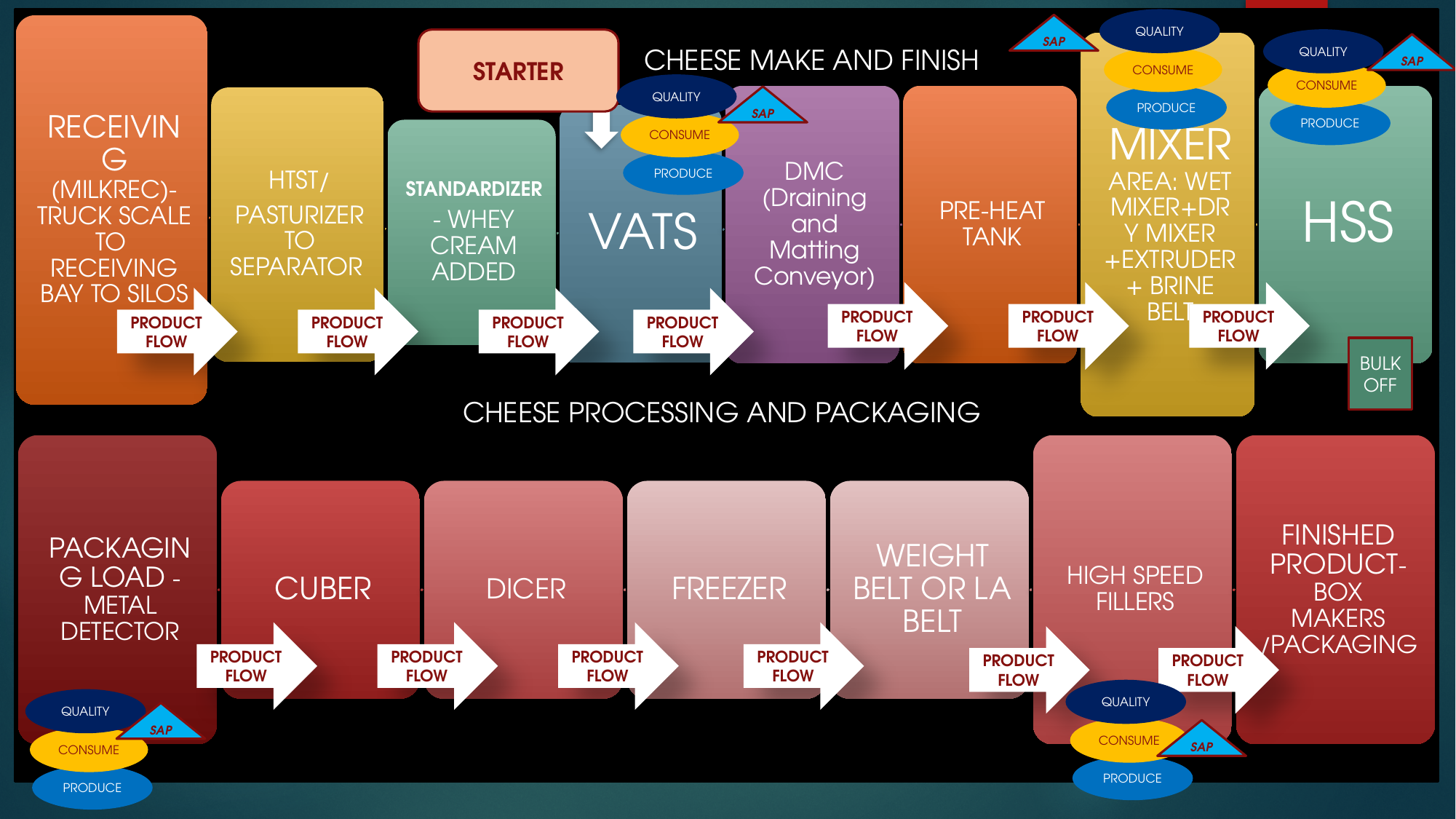

RECEIVING (MILKREC)- TRUCK SCALE TO  RECEIVING BAY TO SILOS

HTST/
PASTURIZER TO SEPARATOR

STANDARDIZER
- WHEY CREAM ADDED

VATS

DMC (Draining and Matting Conveyor)

PRE-HEAT TANK

MIXER AREA: WET MIXER+DRY MIXER +EXTRUDER + BRINE BELT

HSS

QUALITY
SAP
QUALITY
STARTER
SAP
CHEESE MAKE AND FINISH
CONSUME
CONSUME
QUALITY
PRODUCE
SAP
PRODUCE

CONSUME
PRODUCE
PRODUCT FLOW
PRODUCT FLOW
PRODUCT FLOW
PRODUCT FLOW
PRODUCT FLOW
PRODUCT FLOW
PRODUCT FLOW
BULKOFF
PACKAGING LOAD - METAL DETECTOR

CUBER

DICER

FREEZER

WEIGHT BELT OR LA BELT

HIGH SPEED FILLERS

FINISHED PRODUCT-BOX MAKERS /PACKAGING
CHEESE PROCESSING AND PACKAGING
PRODUCT FLOW
PRODUCT FLOW
PRODUCT FLOW
PRODUCT FLOW
PRODUCT FLOW
PRODUCT FLOW
QUALITY
QUALITY
SAP
CONSUME
SAP
CONSUME
PRODUCE
PRODUCE